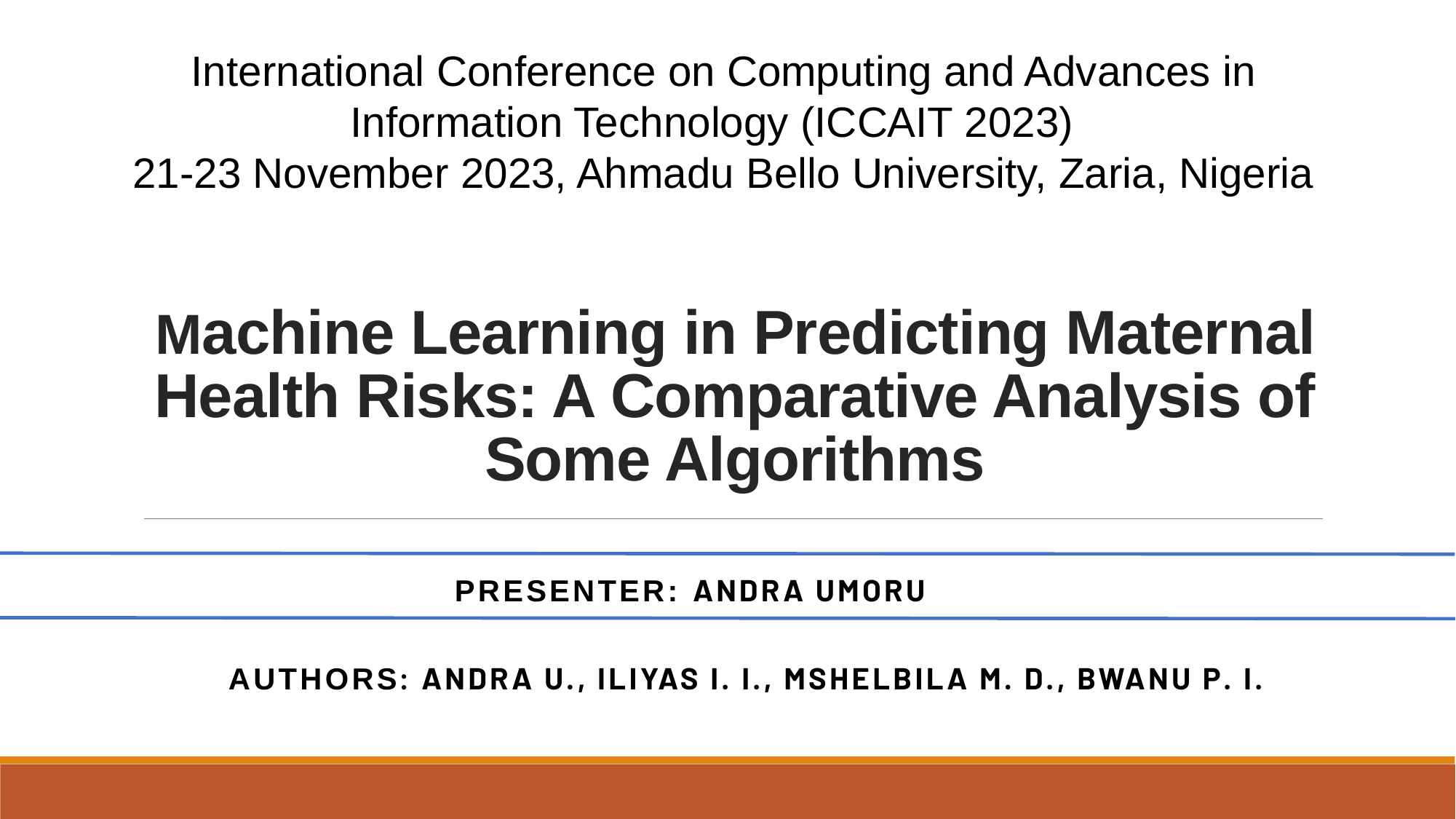

International Conference on Computing and Advances in Information Technology (ICCAIT 2023)
21-23 November 2023, Ahmadu Bello University, Zaria, Nigeria
# Machine Learning in Predicting Maternal Health Risks: A Comparative Analysis of Some Algorithms
Presenter: AndrA Umoru
Authors: Andra u., iliyas i. I., Mshelbila m. D., Bwanu p. I.